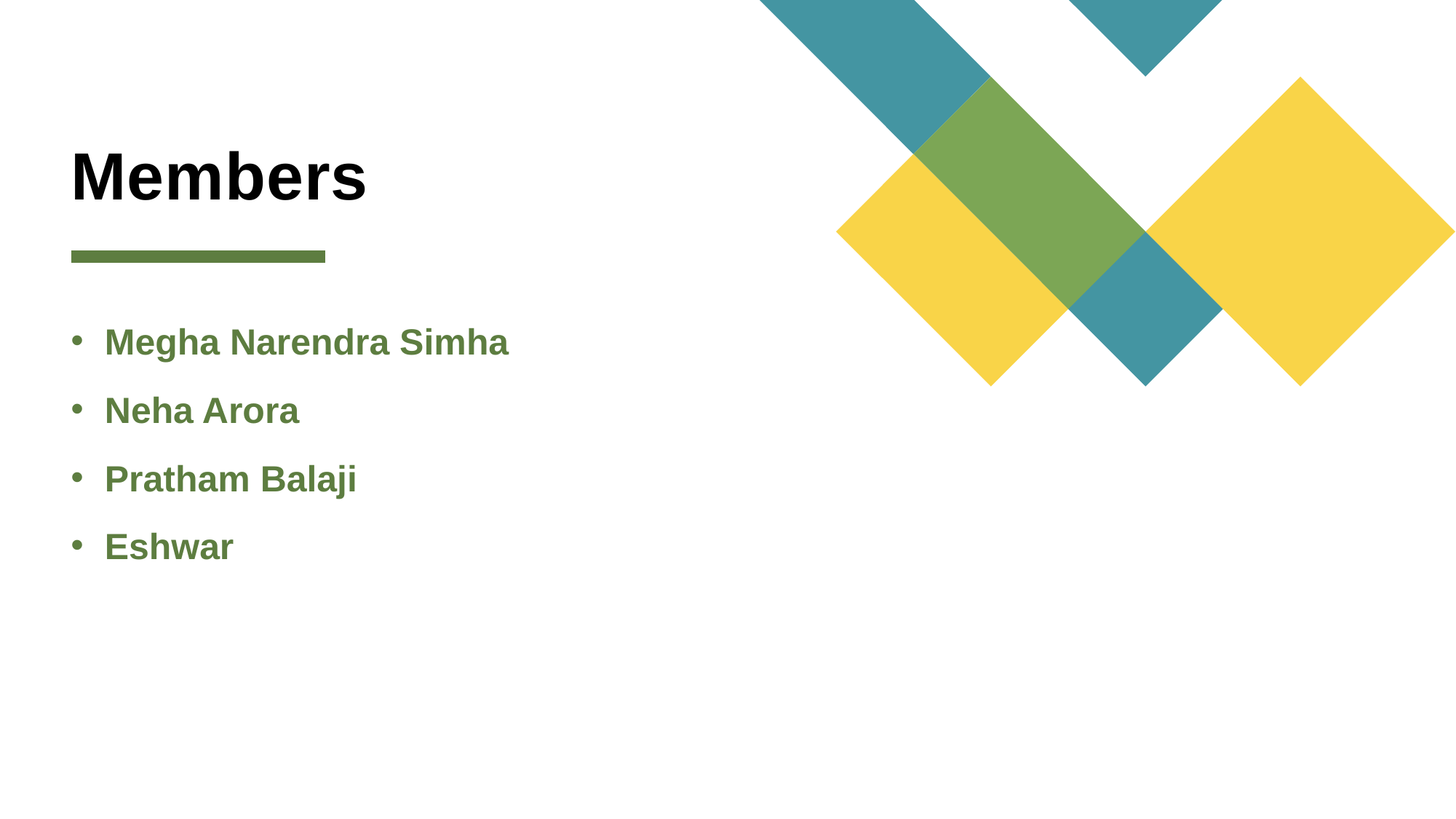

# Members
Megha Narendra Simha
Neha Arora
Pratham Balaji
Eshwar